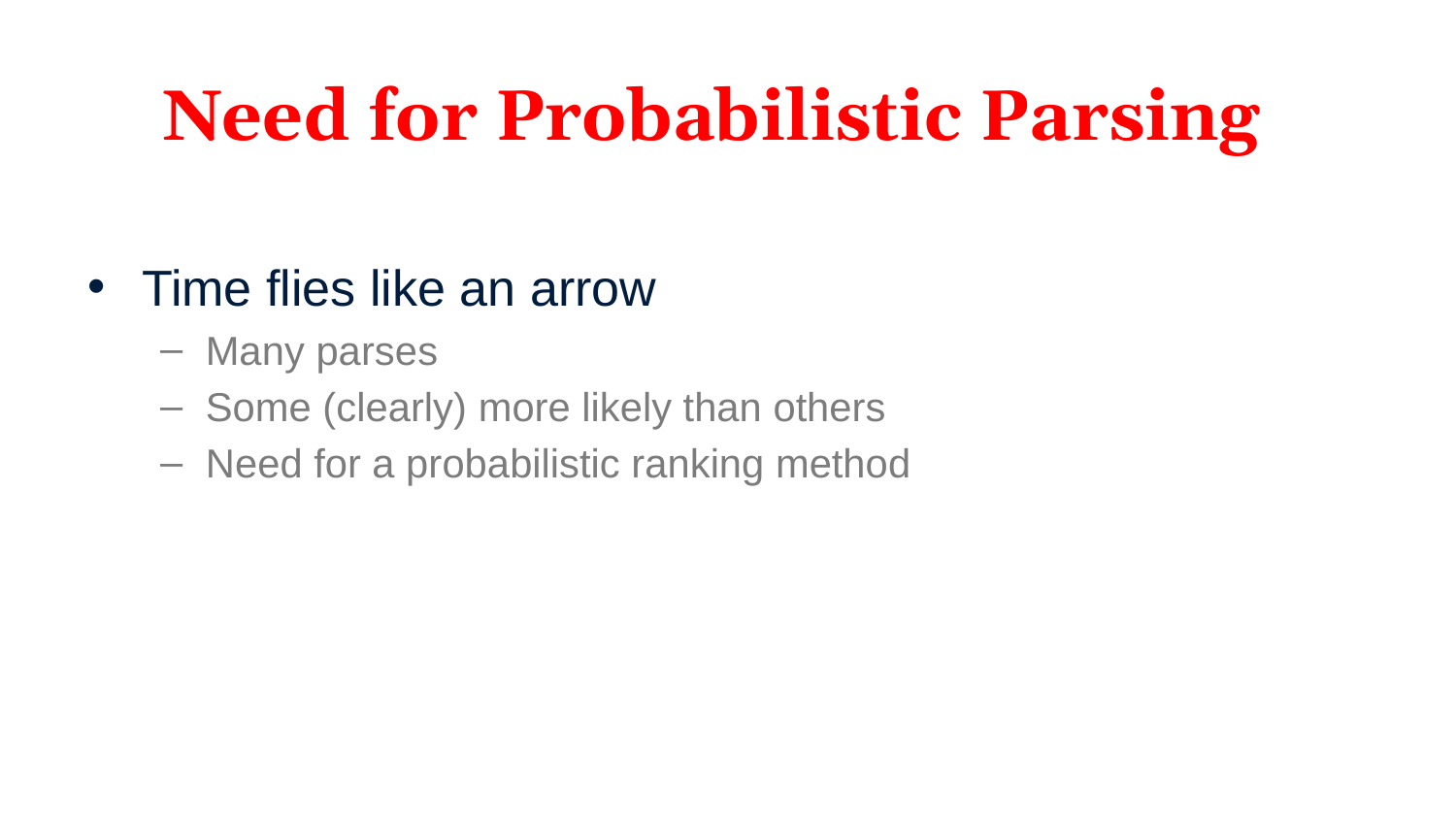

# Need for Probabilistic Parsing
Time flies like an arrow
Many parses
Some (clearly) more likely than others
Need for a probabilistic ranking method